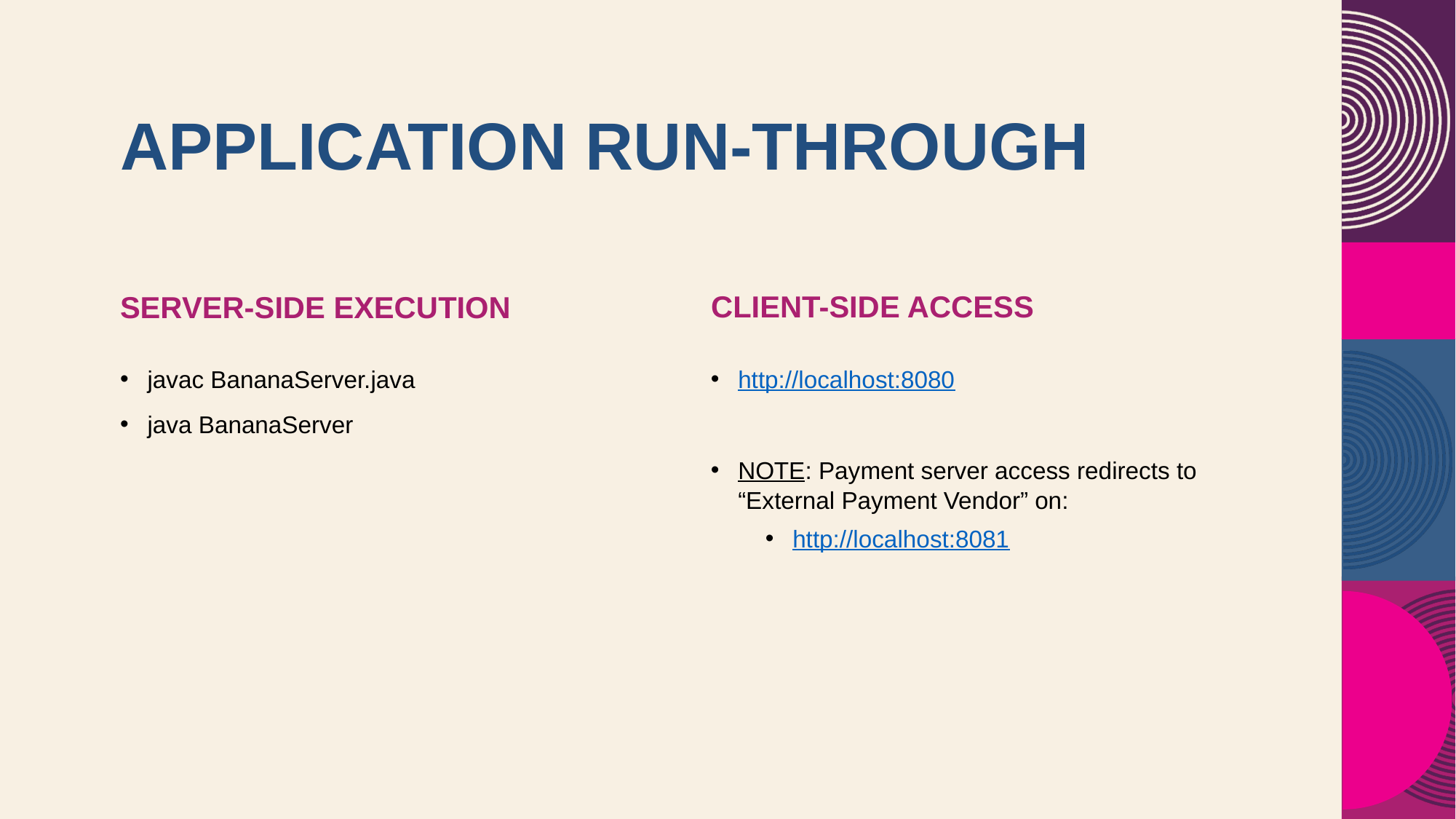

# Application Run-Through
Client-Side Access
Server-Side Execution
javac BananaServer.java
java BananaServer
http://localhost:8080

NOTE: Payment server access redirects to “External Payment Vendor” on:
http://localhost:8081